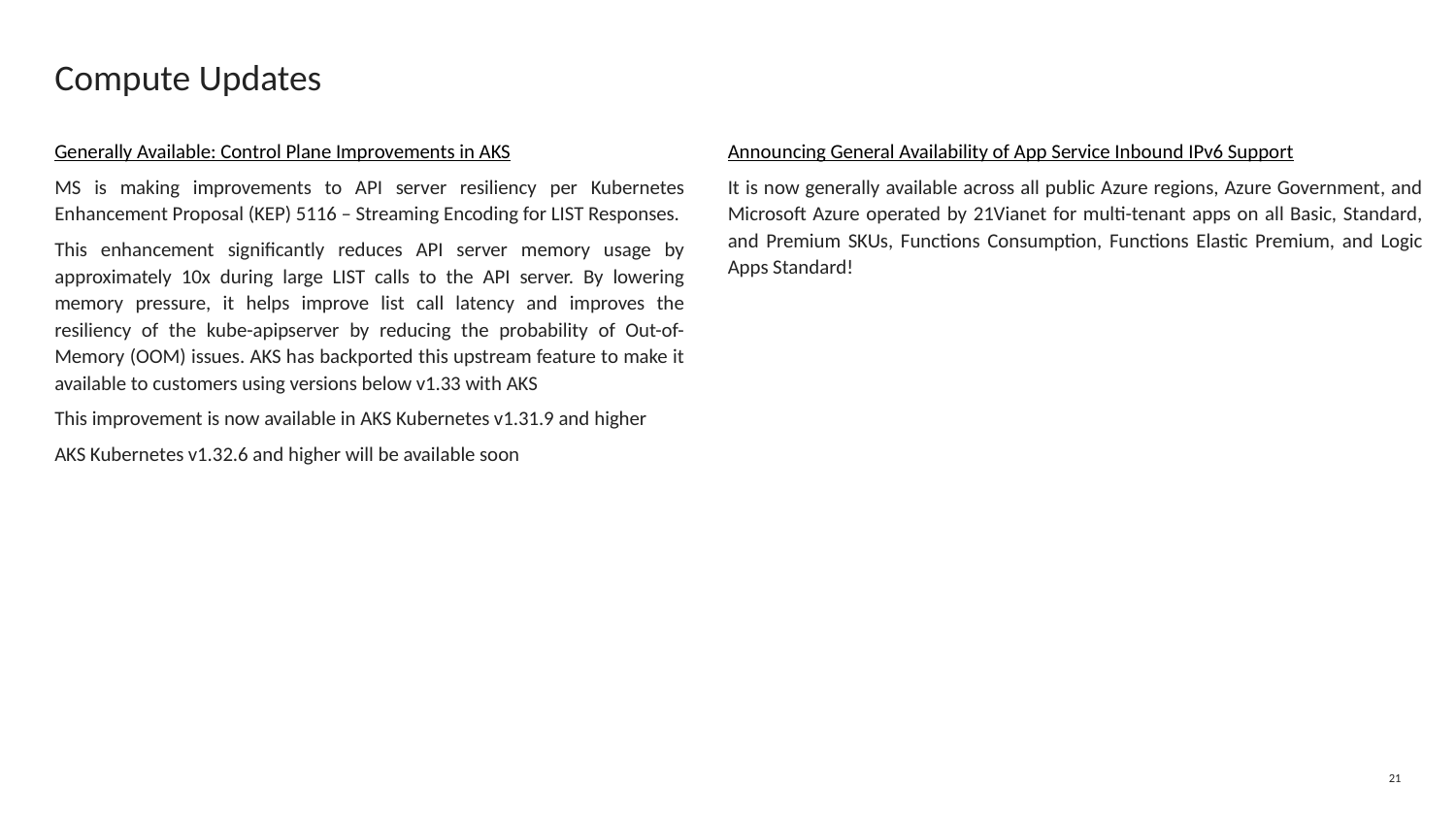

# Compute Updates
Announcing General Availability of App Service Inbound IPv6 Support
It is now generally available across all public Azure regions, Azure Government, and Microsoft Azure operated by 21Vianet for multi-tenant apps on all Basic, Standard, and Premium SKUs, Functions Consumption, Functions Elastic Premium, and Logic Apps Standard!
Generally Available: Control Plane Improvements in AKS
MS is making improvements to API server resiliency per Kubernetes Enhancement Proposal (KEP) 5116 – Streaming Encoding for LIST Responses.
This enhancement significantly reduces API server memory usage by approximately 10x during large LIST calls to the API server. By lowering memory pressure, it helps improve list call latency and improves the resiliency of the kube-apipserver by reducing the probability of Out-of-Memory (OOM) issues. AKS has backported this upstream feature to make it available to customers using versions below v1.33 with AKS
This improvement is now available in AKS Kubernetes v1.31.9 and higher
AKS Kubernetes v1.32.6 and higher will be available soon